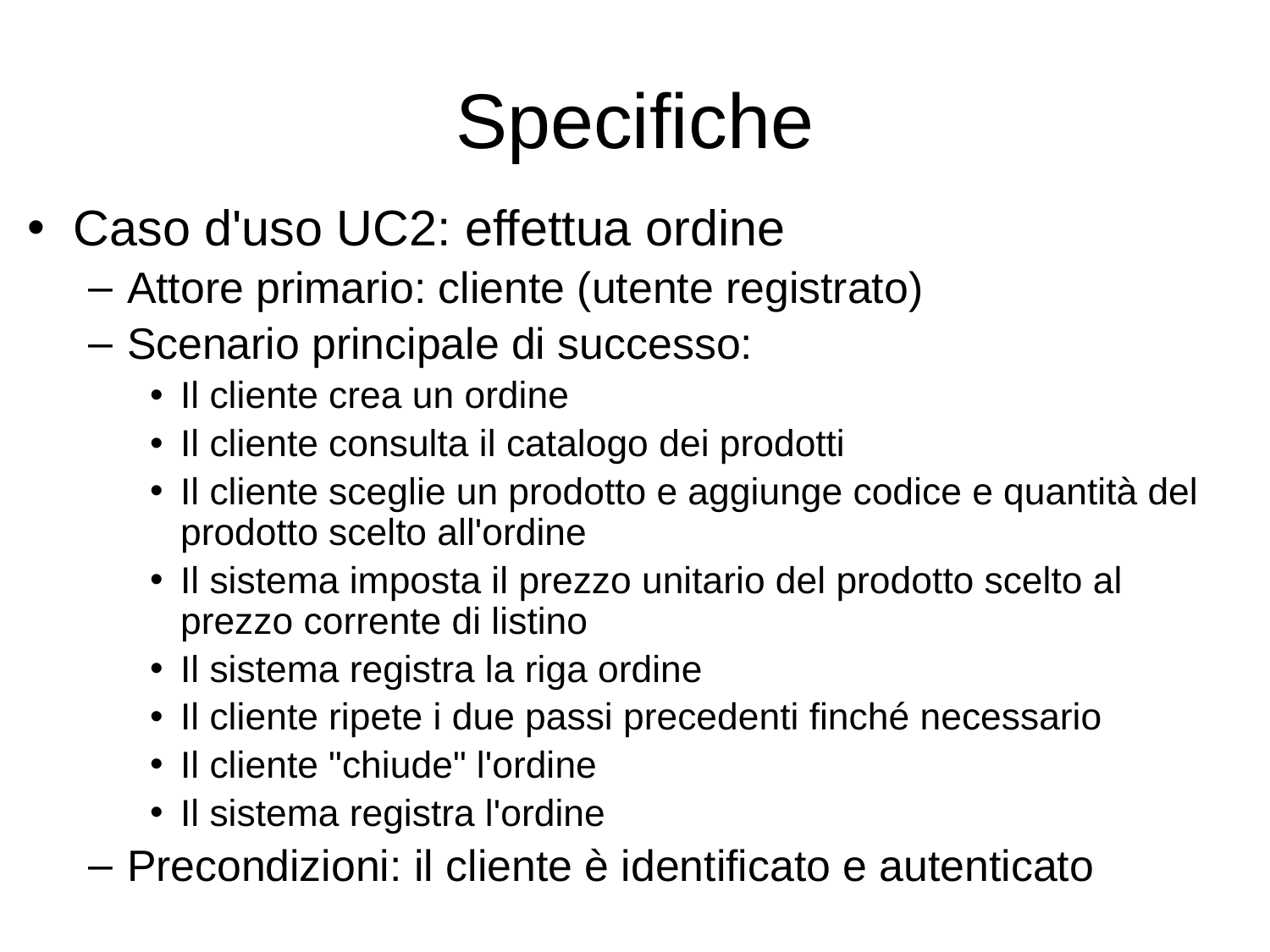

# Specifiche
Caso d'uso UC2: effettua ordine
Attore primario: cliente (utente registrato)
Scenario principale di successo:
Il cliente crea un ordine
Il cliente consulta il catalogo dei prodotti
Il cliente sceglie un prodotto e aggiunge codice e quantità del prodotto scelto all'ordine
Il sistema imposta il prezzo unitario del prodotto scelto al prezzo corrente di listino
Il sistema registra la riga ordine
Il cliente ripete i due passi precedenti finché necessario
Il cliente "chiude" l'ordine
Il sistema registra l'ordine
Precondizioni: il cliente è identificato e autenticato